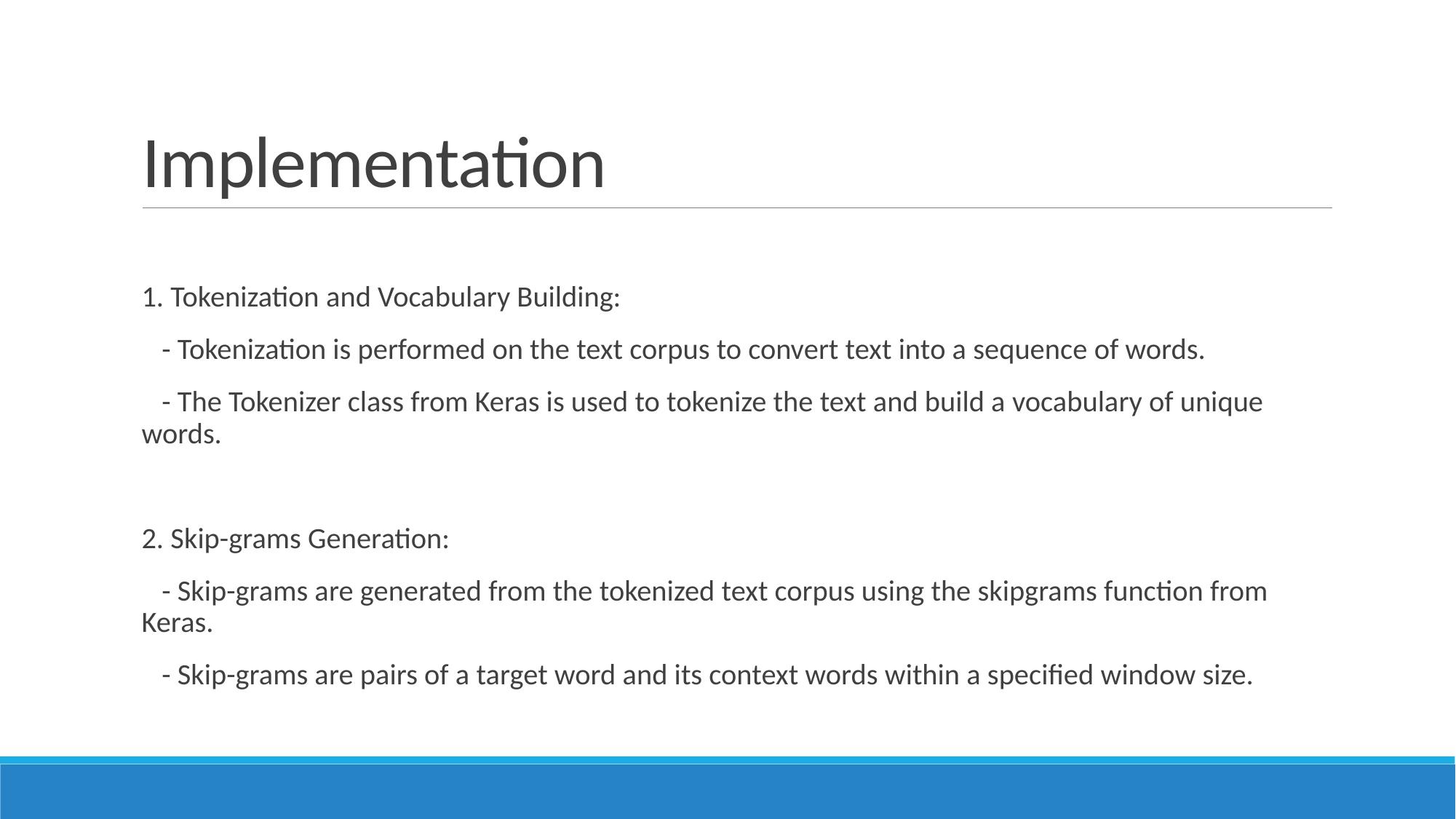

# Implementation

1. Tokenization and Vocabulary Building:
   - Tokenization is performed on the text corpus to convert text into a sequence of words.
   - The Tokenizer class from Keras is used to tokenize the text and build a vocabulary of unique words.

2. Skip-grams Generation:
   - Skip-grams are generated from the tokenized text corpus using the skipgrams function from Keras.
   - Skip-grams are pairs of a target word and its context words within a specified window size.